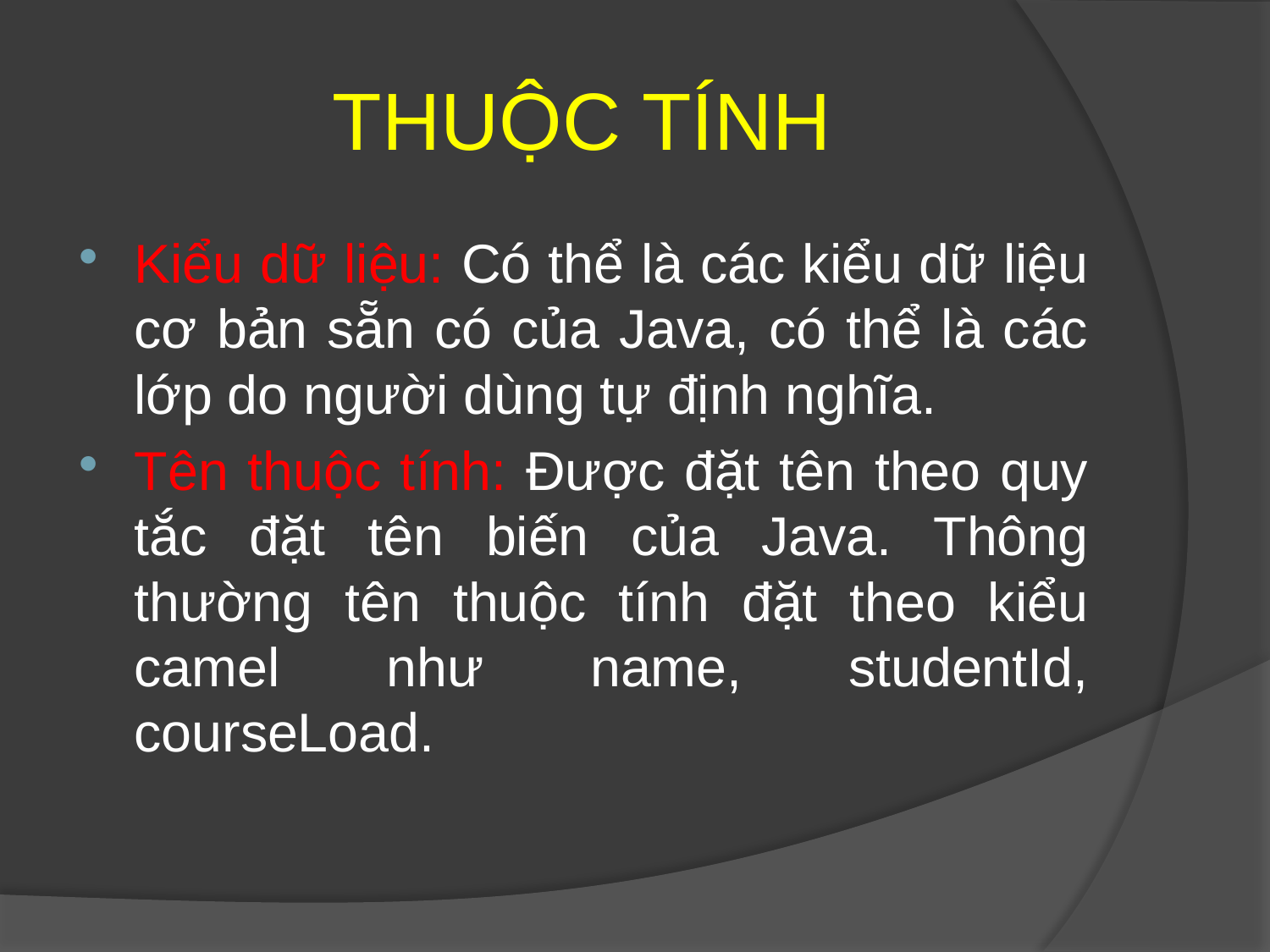

# THUỘC TÍNH
Kiểu dữ liệu: Có thể là các kiểu dữ liệu cơ bản sẵn có của Java, có thể là các lớp do người dùng tự định nghĩa.
Tên thuộc tính: Được đặt tên theo quy tắc đặt tên biến của Java. Thông thường tên thuộc tính đặt theo kiểu camel như name, studentId, courseLoad.